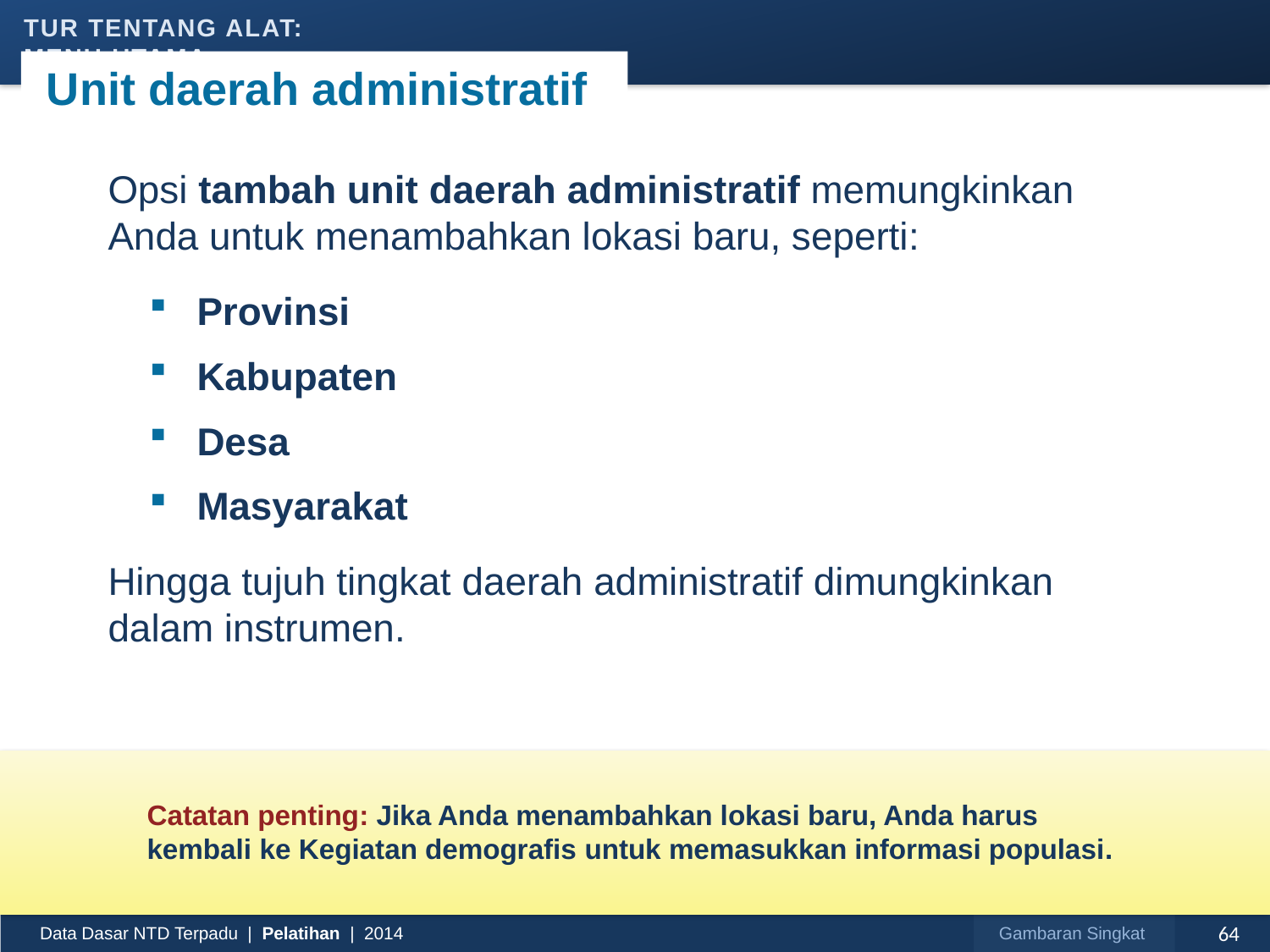

tur tentang alat: menu utama
# Unit daerah administratif
Opsi tambah unit daerah administratif memungkinkan Anda untuk menambahkan lokasi baru, seperti:
Provinsi
Kabupaten
Desa
Masyarakat
Hingga tujuh tingkat daerah administratif dimungkinkan dalam instrumen.

Catatan penting: Jika Anda menambahkan lokasi baru, Anda harus kembali ke Kegiatan demografis untuk memasukkan informasi populasi.